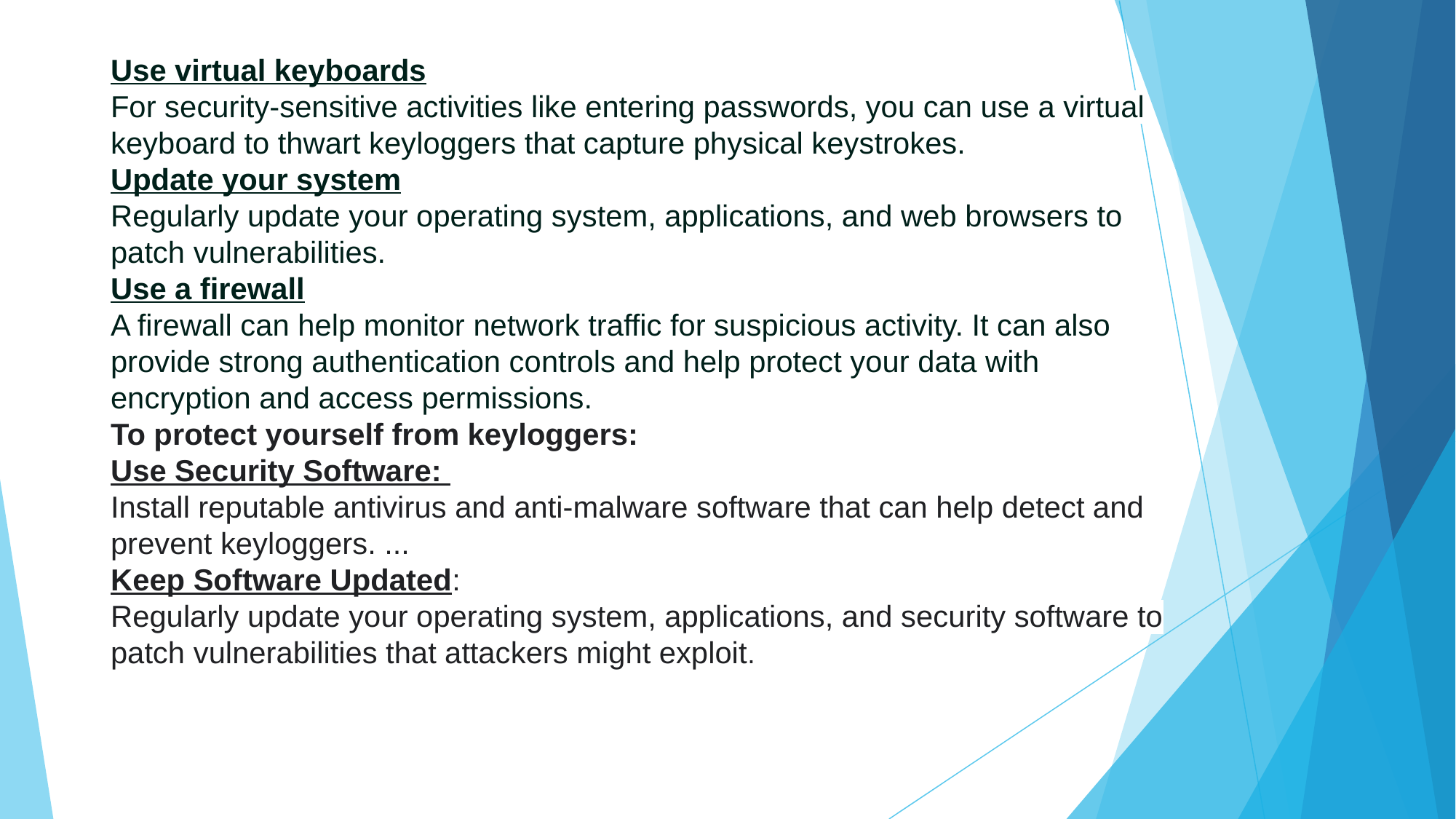

Use virtual keyboards
For security-sensitive activities like entering passwords, you can use a virtual keyboard to thwart keyloggers that capture physical keystrokes.
Update your system
Regularly update your operating system, applications, and web browsers to patch vulnerabilities.
Use a firewall
A firewall can help monitor network traffic for suspicious activity. It can also provide strong authentication controls and help protect your data with encryption and access permissions.
To protect yourself from keyloggers:
Use Security Software:
Install reputable antivirus and anti-malware software that can help detect and prevent keyloggers. ...
Keep Software Updated:
Regularly update your operating system, applications, and security software to patch vulnerabilities that attackers might exploit.